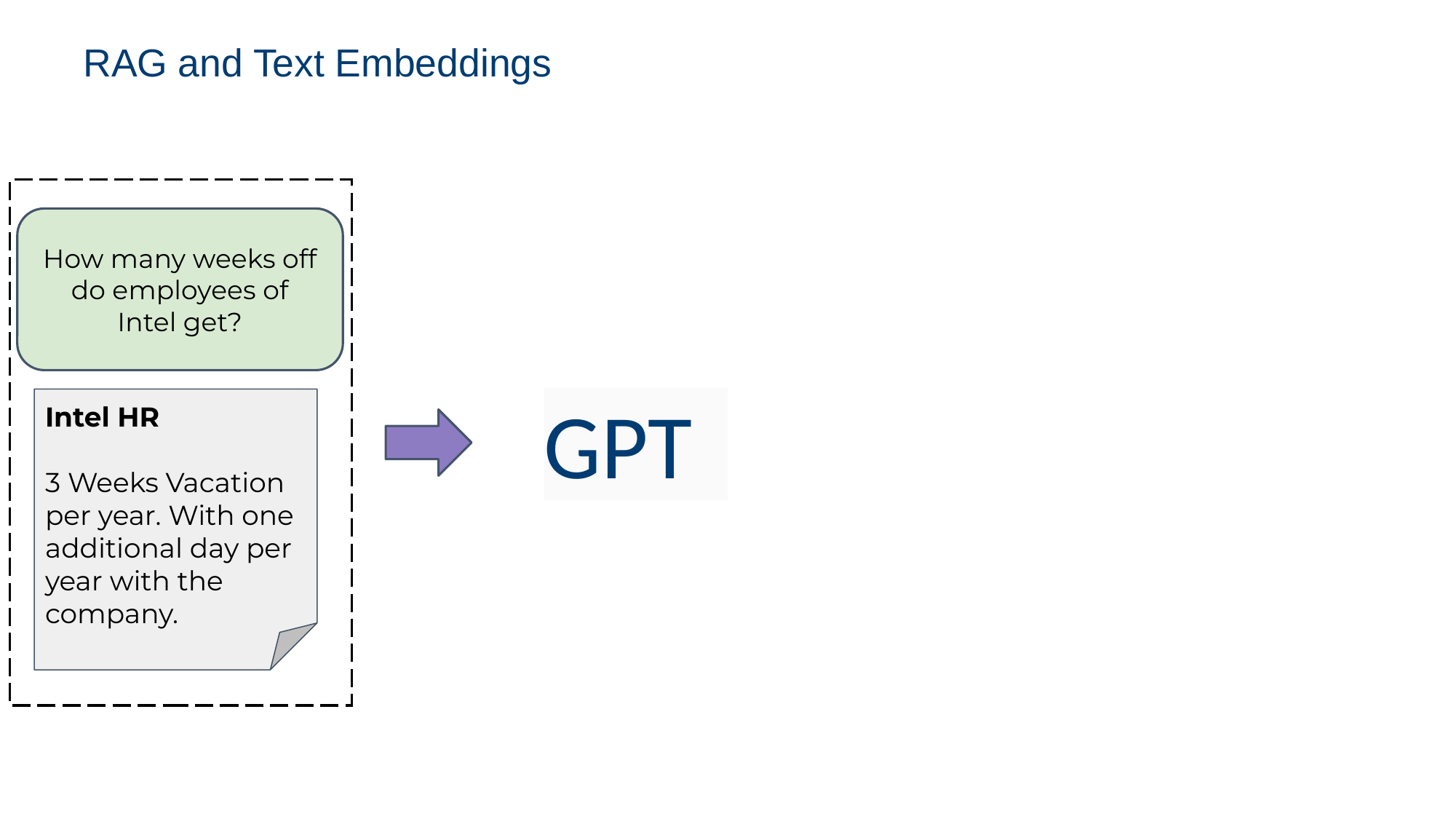

RAG and Text Embeddings

How many weeks off do employees of Intel get?
GPT
Intel HR

3 Weeks Vacation per year. With one additional day per year with the company.